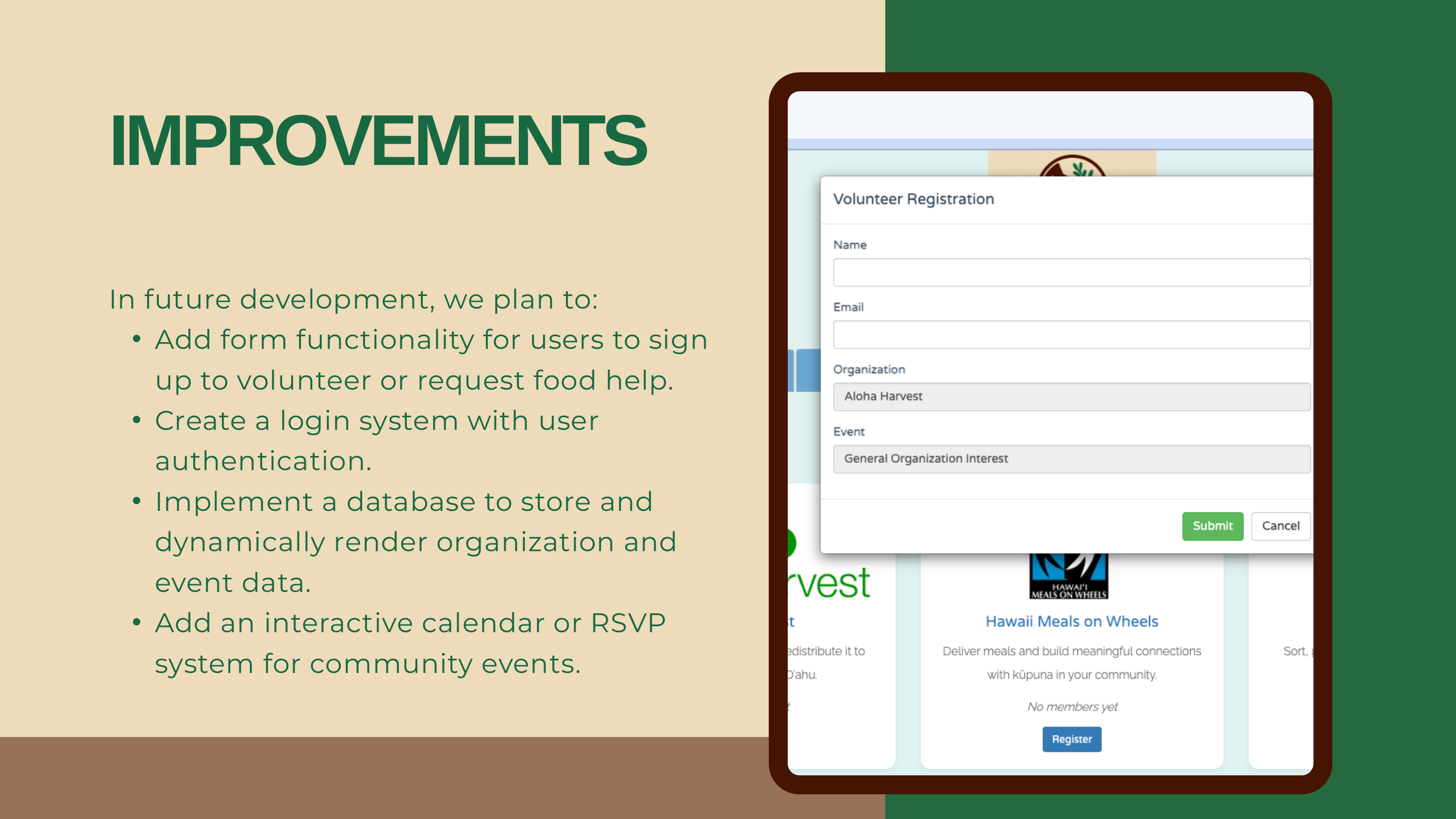

IMPROVEMENTS
In future development, we plan to:
Add form functionality for users to sign up to volunteer or request food help.
Create a login system with user authentication.
Implement a database to store and dynamically render organization and event data.
Add an interactive calendar or RSVP system for community events.